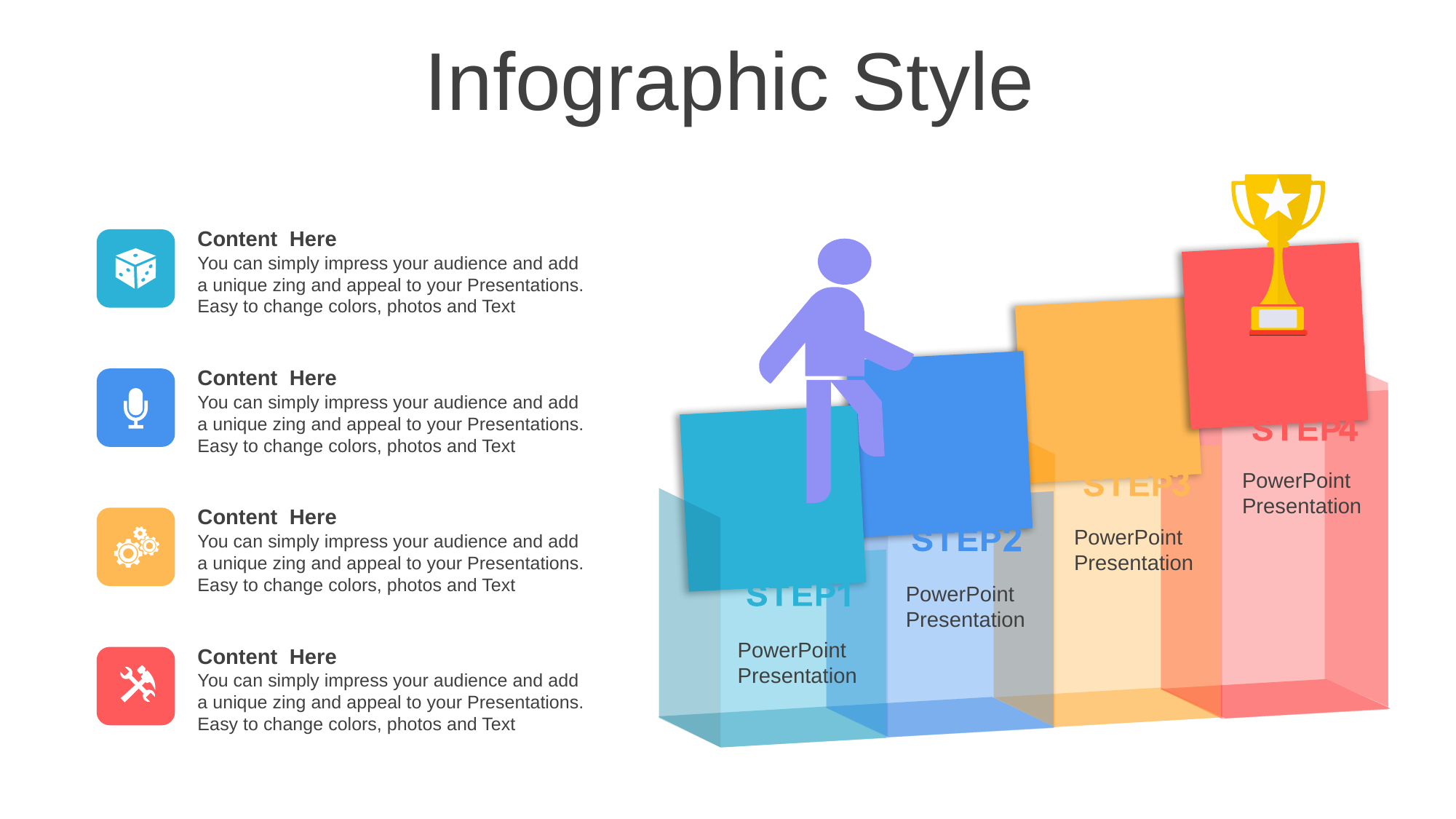

Infographic Style

Content  Here
You can simply impress your audience and add a unique zing and appeal to your Presentations. Easy to change colors, photos and Text

Content  Here
You can simply impress your audience and add a unique zing and appeal to your Presentations. Easy to change colors, photos and Text

PowerPoint  Presentation

Content  Here
You can simply impress your audience and add a unique zing and appeal to your Presentations. Easy to change colors, photos and Text

PowerPoint  Presentation

PowerPoint  Presentation

PowerPoint  Presentation
Content  Here
You can simply impress your audience and add a unique zing and appeal to your Presentations. Easy to change colors, photos and Text